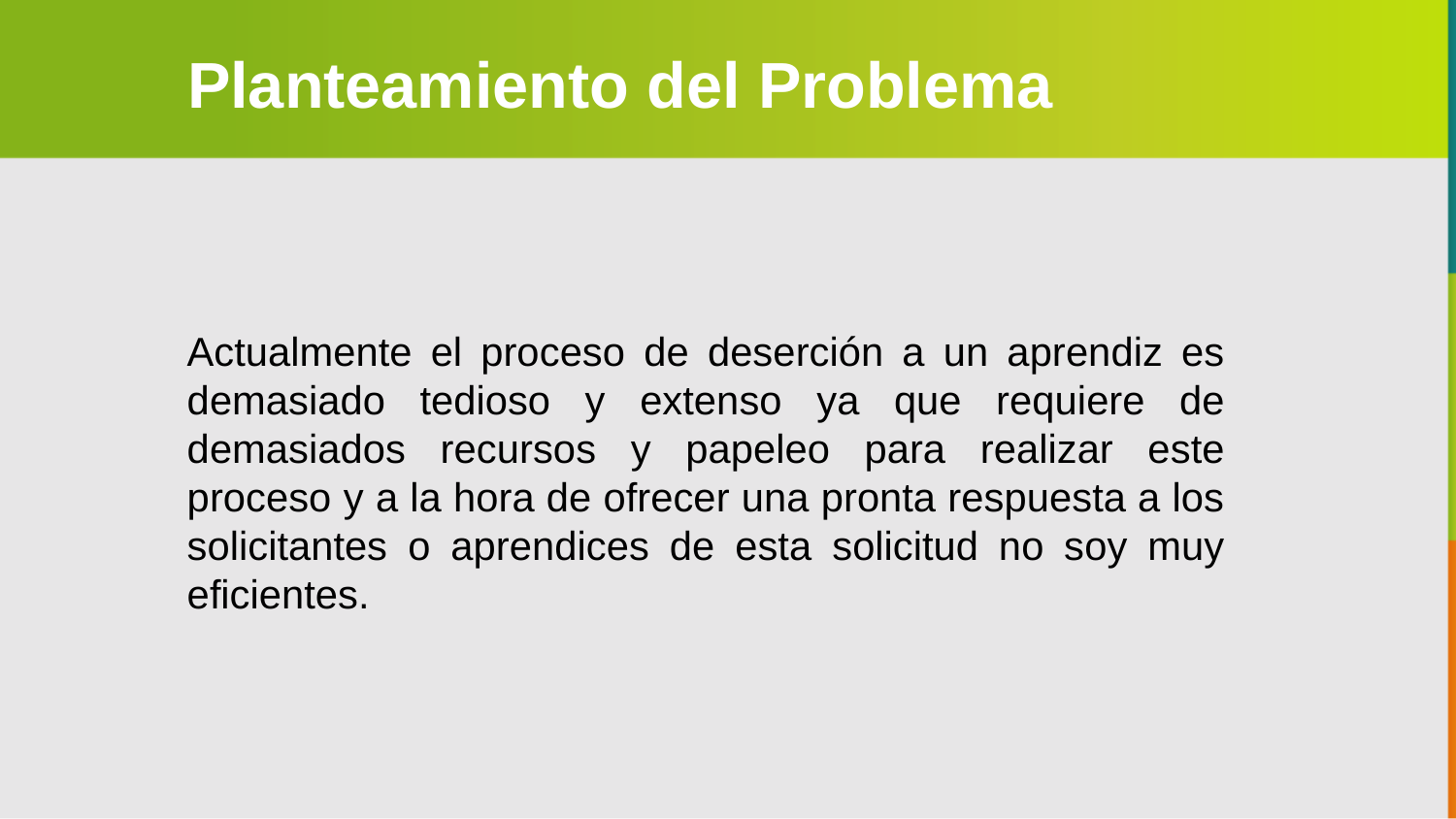

Planteamiento del Problema
Actualmente el proceso de deserción a un aprendiz es demasiado tedioso y extenso ya que requiere de demasiados recursos y papeleo para realizar este proceso y a la hora de ofrecer una pronta respuesta a los solicitantes o aprendices de esta solicitud no soy muy eficientes.